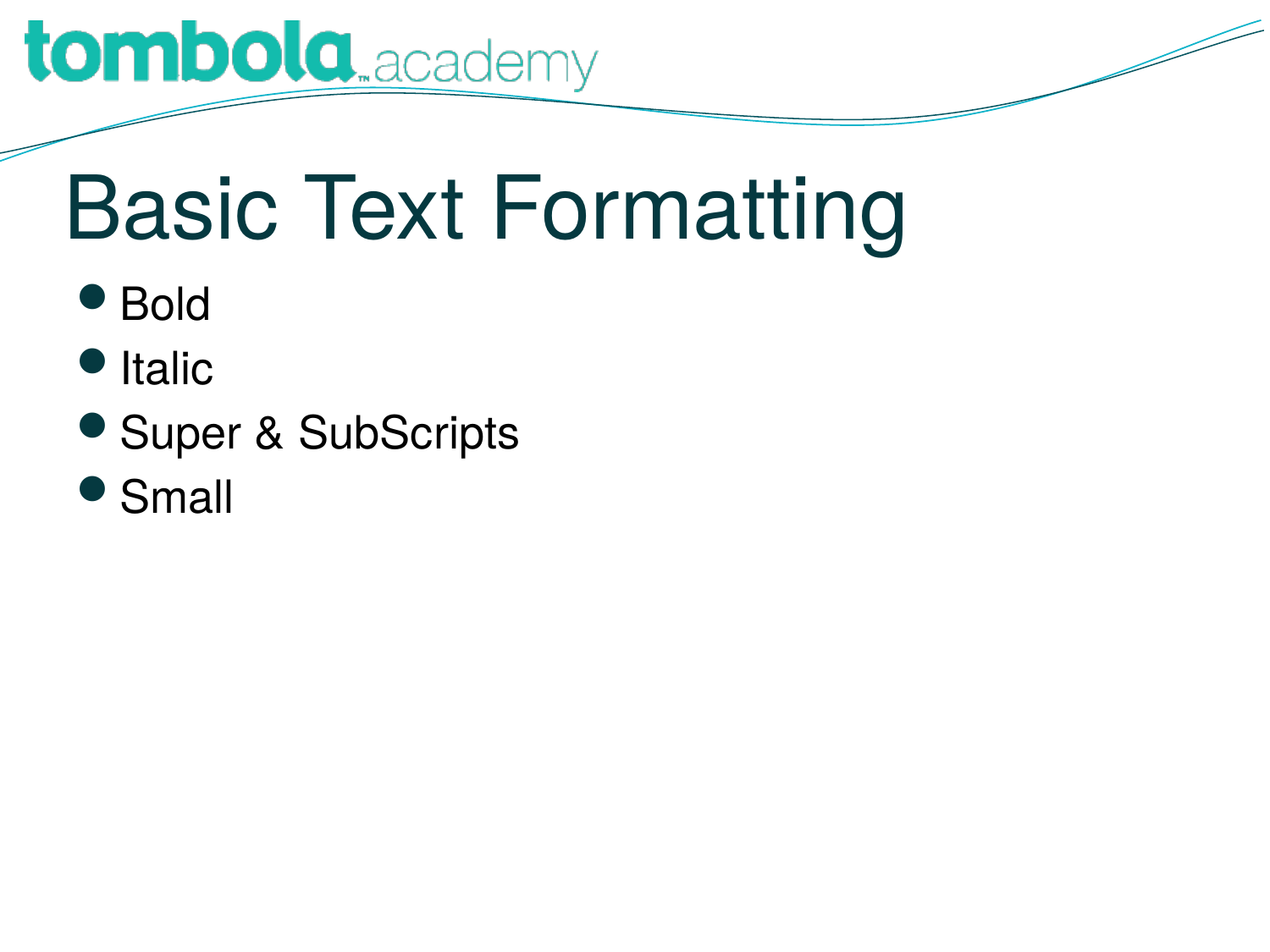

# Basic Text Formatting
Bold
Italic
Super & SubScripts
Small